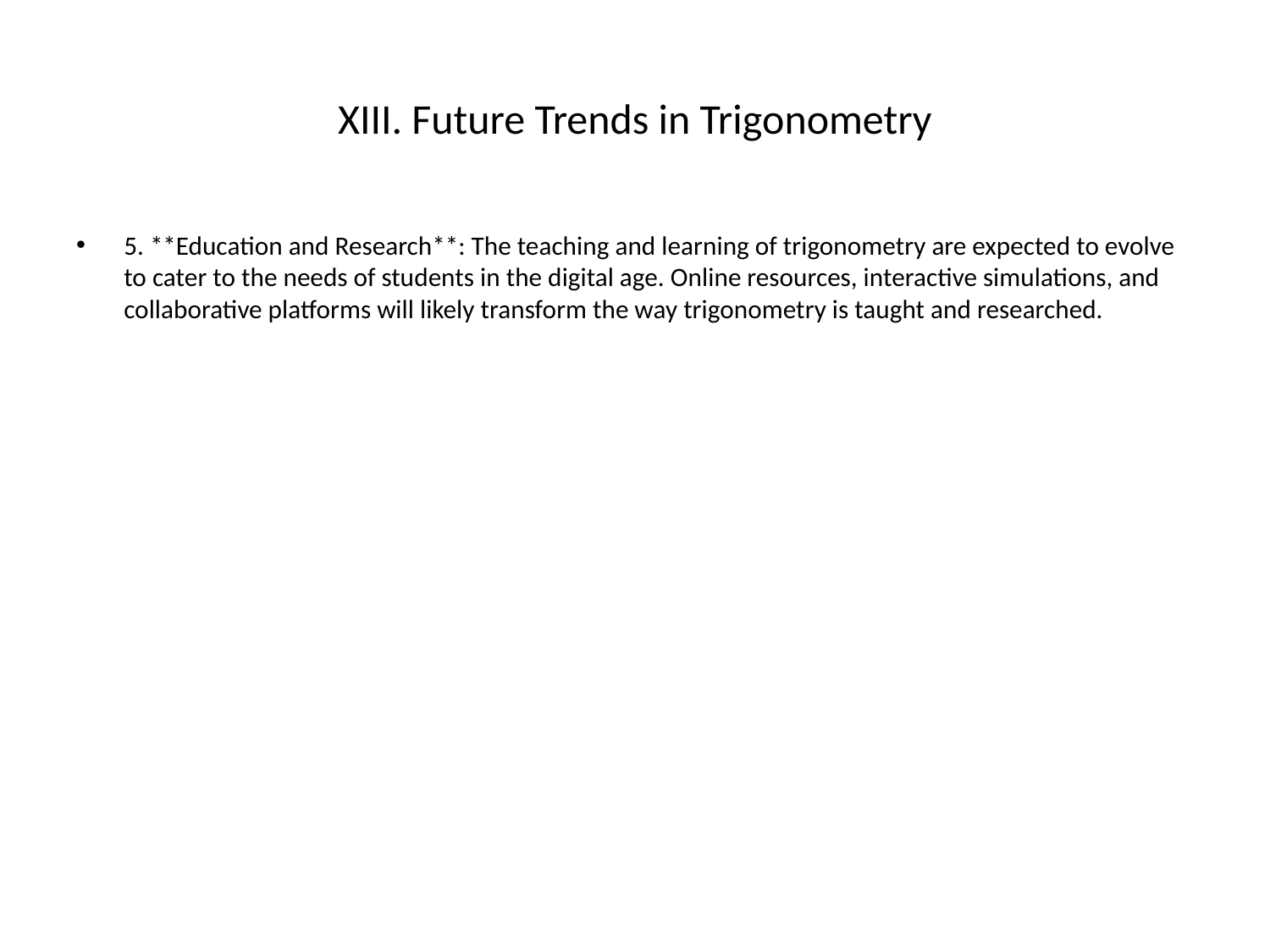

# XIII. Future Trends in Trigonometry
5. **Education and Research**: The teaching and learning of trigonometry are expected to evolve to cater to the needs of students in the digital age. Online resources, interactive simulations, and collaborative platforms will likely transform the way trigonometry is taught and researched.